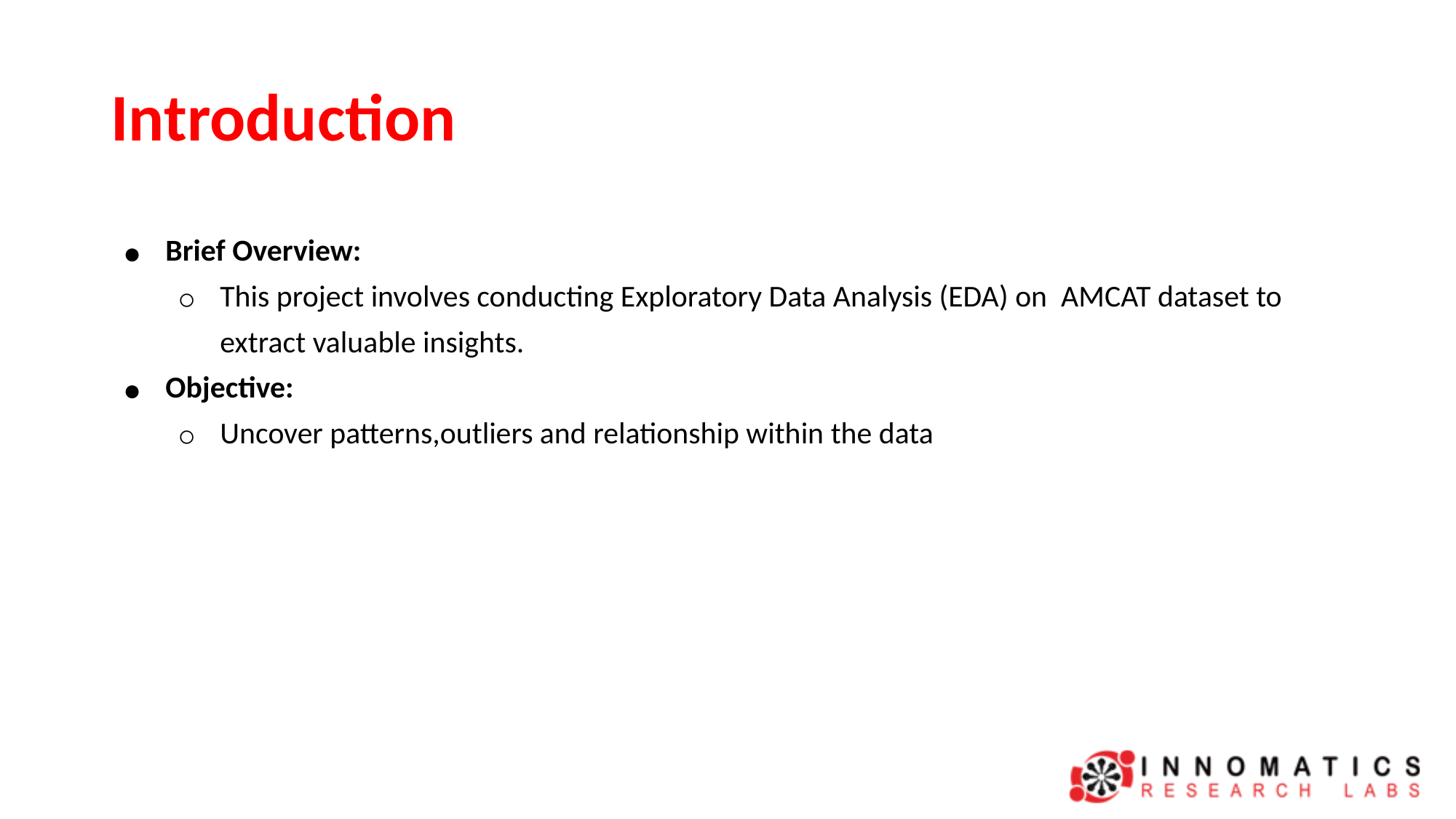

# Introduction
Brief Overview:
This project involves conducting Exploratory Data Analysis (EDA) on  AMCAT dataset to extract valuable insights.
Objective:
Uncover patterns,outliers and relationship within the data